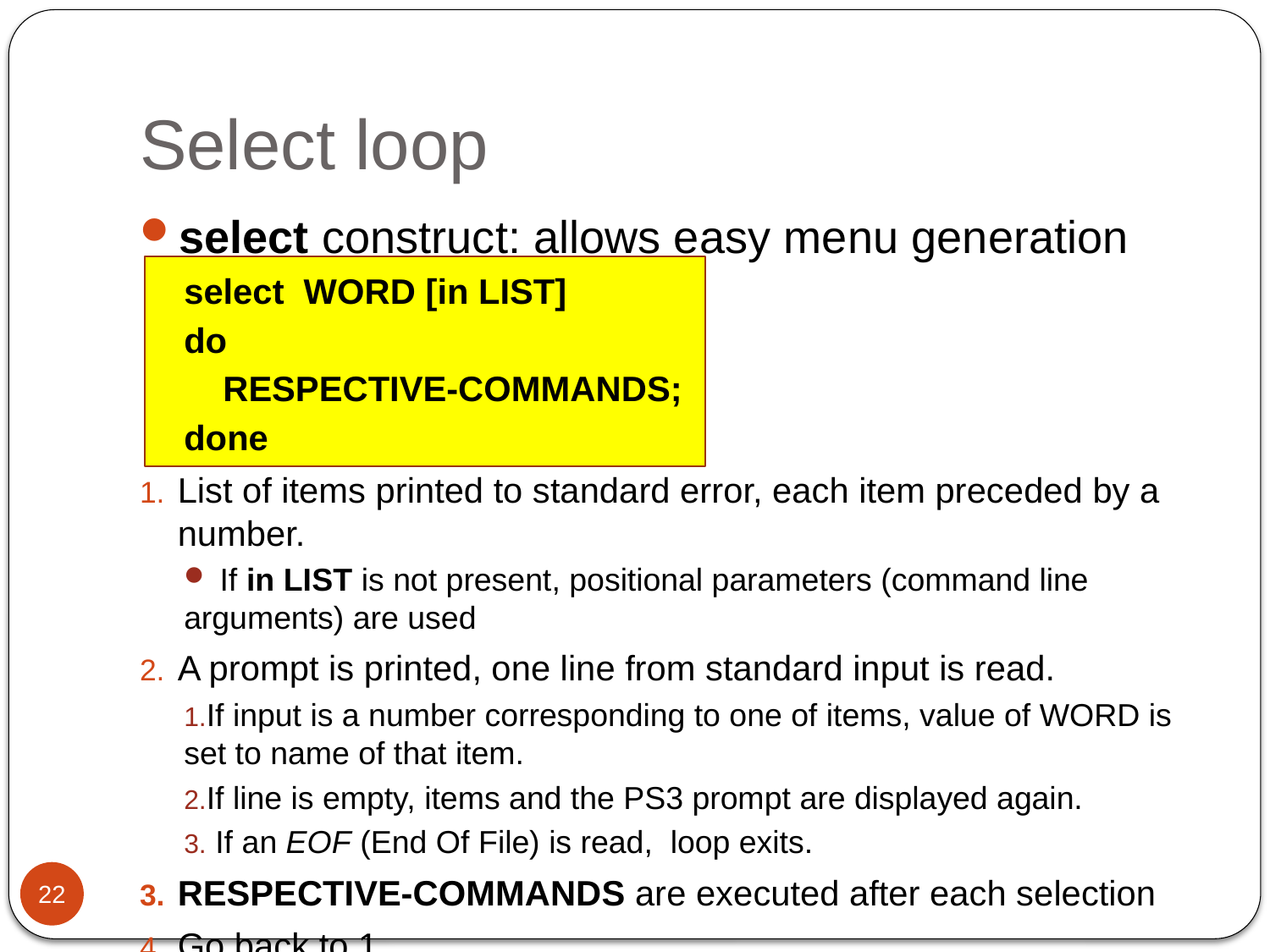

# Select loop
select construct: allows easy menu generation
select  WORD [in LIST]
do
    RESPECTIVE-COMMANDS;
done
List of items printed to standard error, each item preceded by a number.
 If in LIST is not present, positional parameters (command line arguments) are used
A prompt is printed, one line from standard input is read.
If input is a number corresponding to one of items, value of WORD is set to name of that item.
If line is empty, items and the PS3 prompt are displayed again.
 If an EOF (End Of File) is read,  loop exits.
RESPECTIVE-COMMANDS are executed after each selection
Go back to 1

22